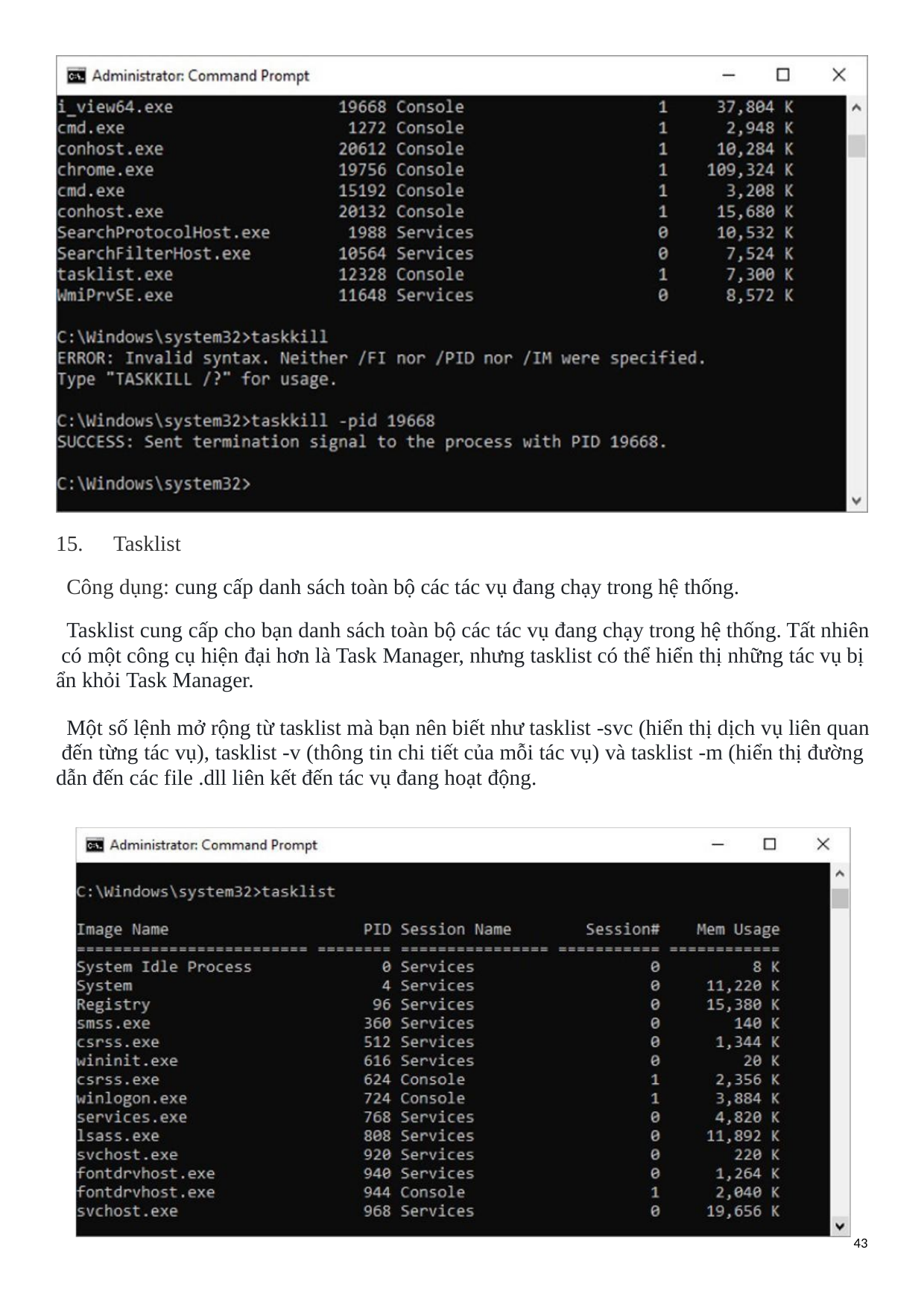

15.	Tasklist
Công dụng: cung cấp danh sách toàn bộ các tác vụ đang chạy trong hệ thống.
Tasklist cung cấp cho bạn danh sách toàn bộ các tác vụ đang chạy trong hệ thống. Tất nhiên  có một công cụ hiện đại hơn là Task Manager, nhưng tasklist có thể hiển thị những tác vụ bị  ẩn khỏi Task Manager.

Một số lệnh mở rộng từ tasklist mà bạn nên biết như tasklist -svc (hiển thị dịch vụ liên quan  đến từng tác vụ), tasklist -v (thông tin chi tiết của mỗi tác vụ) và tasklist -m (hiển thị đường  dẫn đến các file .dll liên kết đến tác vụ đang hoạt động.

43